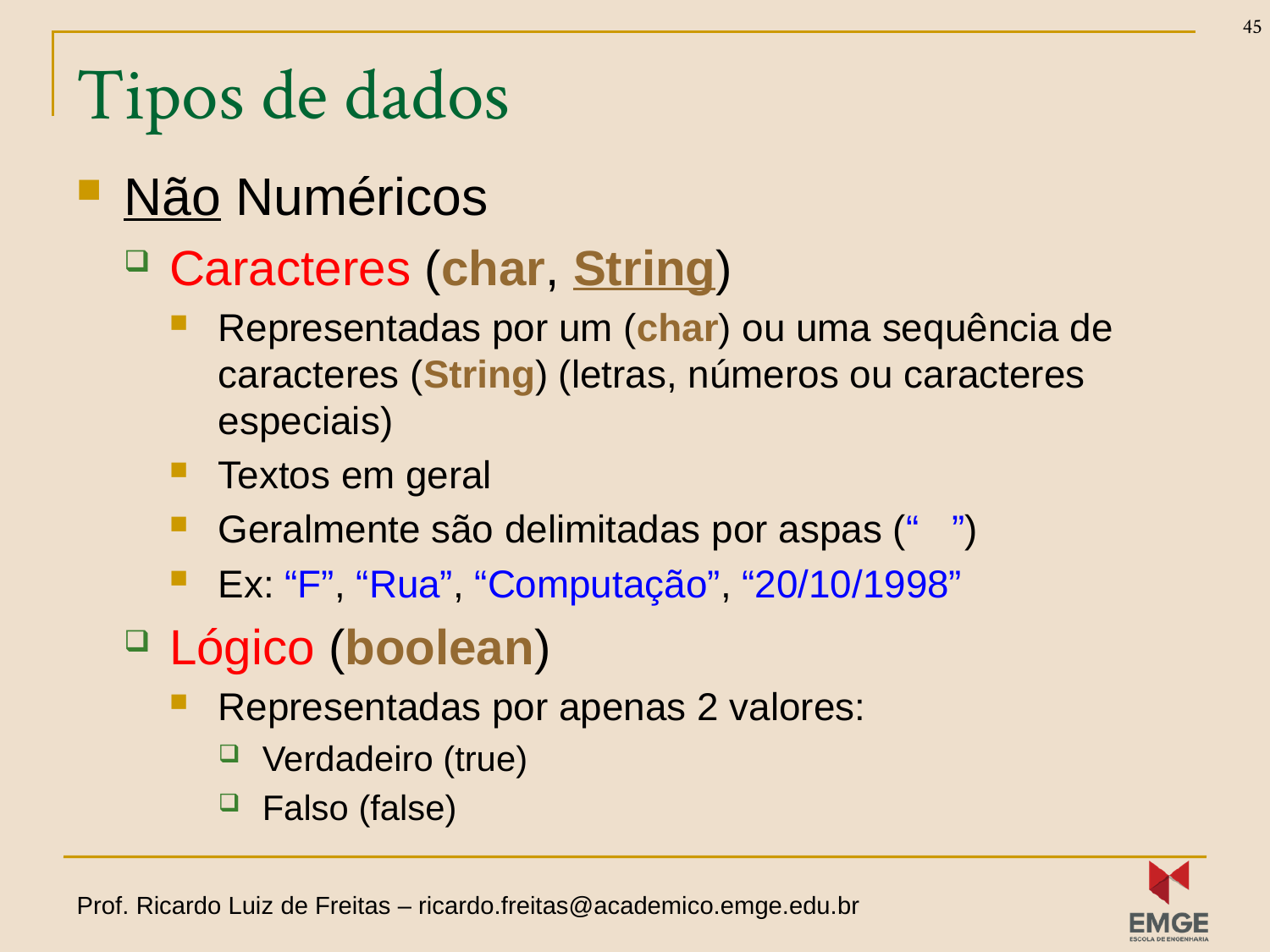

45
# Tipos de dados
Não Numéricos
Caracteres (char, String)
Representadas por um (char) ou uma sequência de caracteres (String) (letras, números ou caracteres especiais)
Textos em geral
Geralmente são delimitadas por aspas (“   ”)
Ex: “F”, “Rua”, “Computação”, “20/10/1998”
Lógico (boolean)
Representadas por apenas 2 valores:
Verdadeiro (true)
Falso (false)